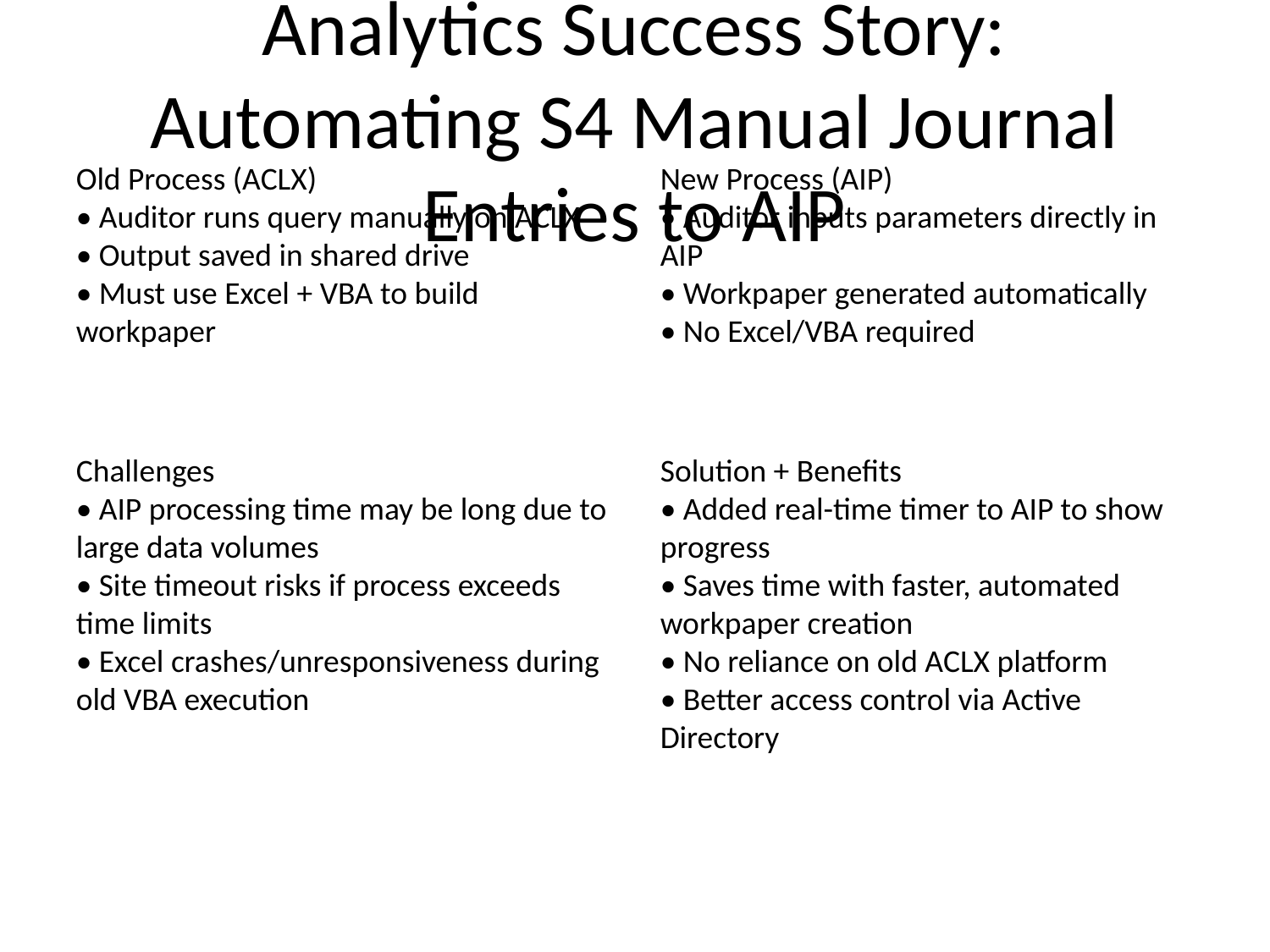

# Analytics Success Story: Automating S4 Manual Journal Entries to AIP
Old Process (ACLX)
• Auditor runs query manually on ACLX
• Output saved in shared drive
• Must use Excel + VBA to build workpaper
New Process (AIP)
• Auditor inputs parameters directly in AIP
• Workpaper generated automatically
• No Excel/VBA required
Challenges
• AIP processing time may be long due to large data volumes
• Site timeout risks if process exceeds time limits
• Excel crashes/unresponsiveness during old VBA execution
Solution + Benefits
• Added real-time timer to AIP to show progress
• Saves time with faster, automated workpaper creation
• No reliance on old ACLX platform
• Better access control via Active Directory